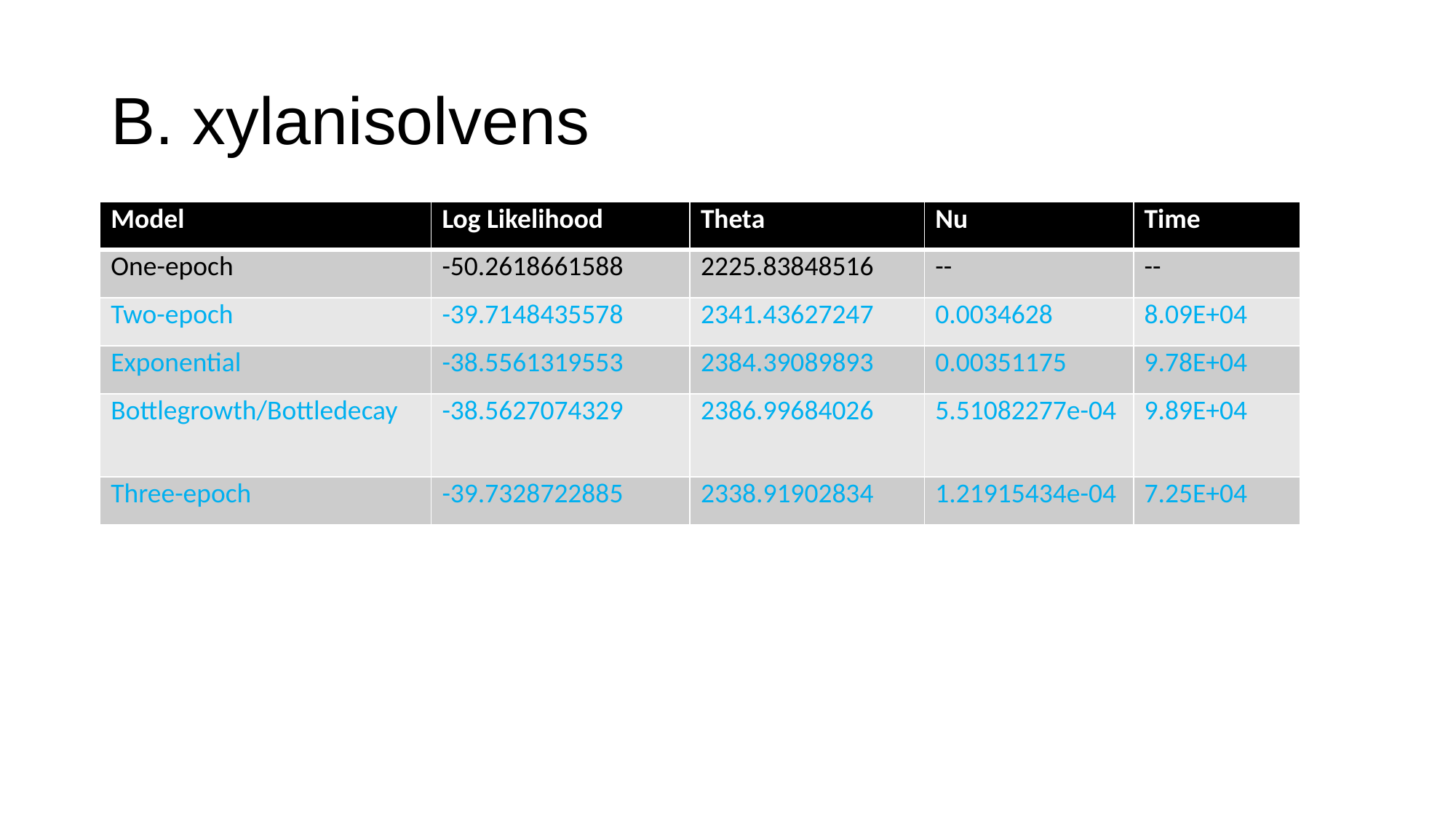

# B. xylanisolvens
| Model | Log Likelihood | Theta | Nu | Time |
| --- | --- | --- | --- | --- |
| One-epoch | -50.2618661588 | 2225.83848516 | -- | -- |
| Two-epoch | -39.7148435578 | 2341.43627247 | 0.0034628 | 8.09E+04 |
| Exponential | -38.5561319553 | 2384.39089893 | 0.00351175 | 9.78E+04 |
| Bottlegrowth/Bottledecay | -38.5627074329 | 2386.99684026 | 5.51082277e-04 | 9.89E+04 |
| Three-epoch | -39.7328722885 | 2338.91902834 | 1.21915434e-04 | 7.25E+04 |